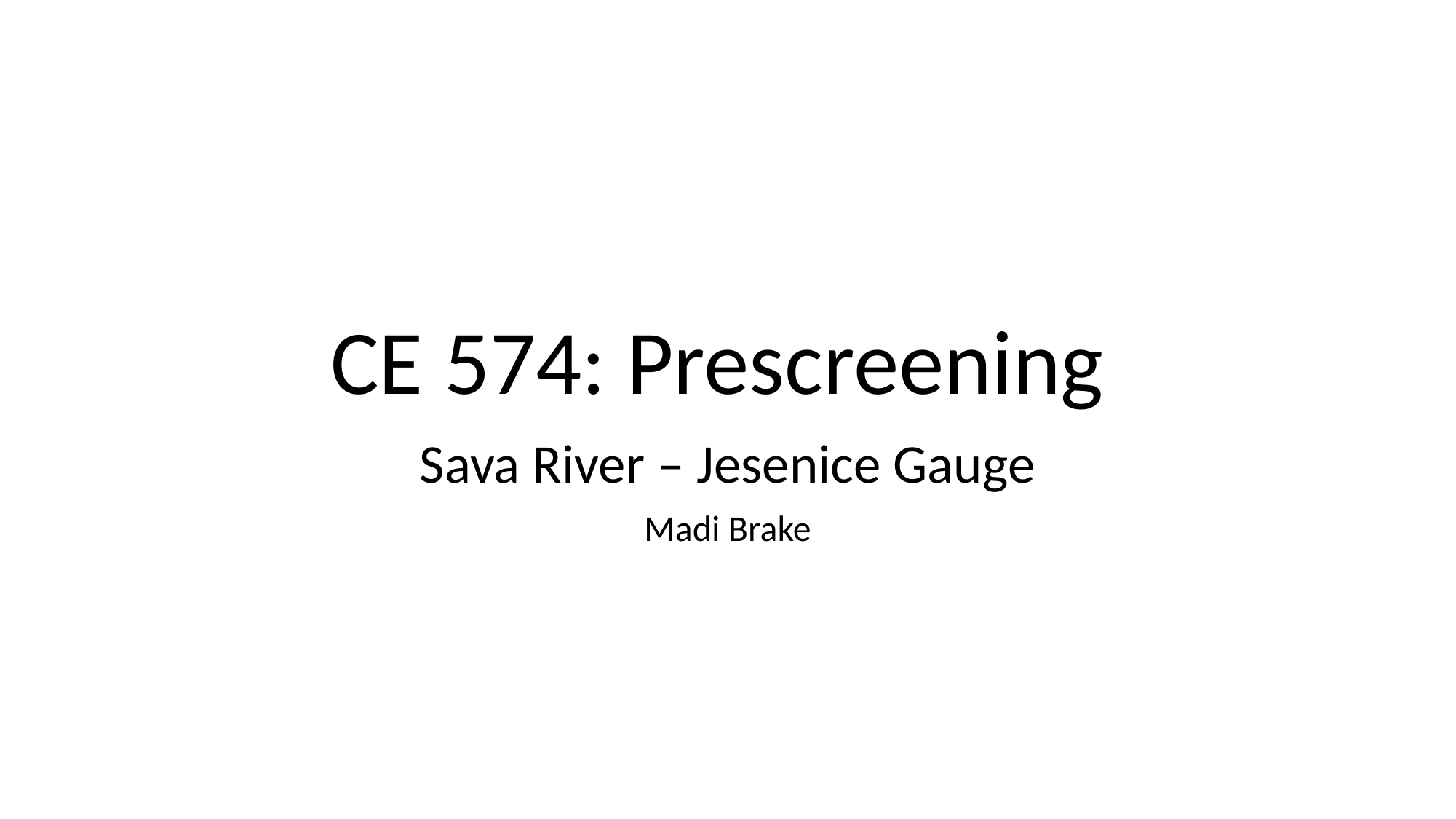

# CE 574: Prescreening
Sava River – Jesenice Gauge
Madi Brake